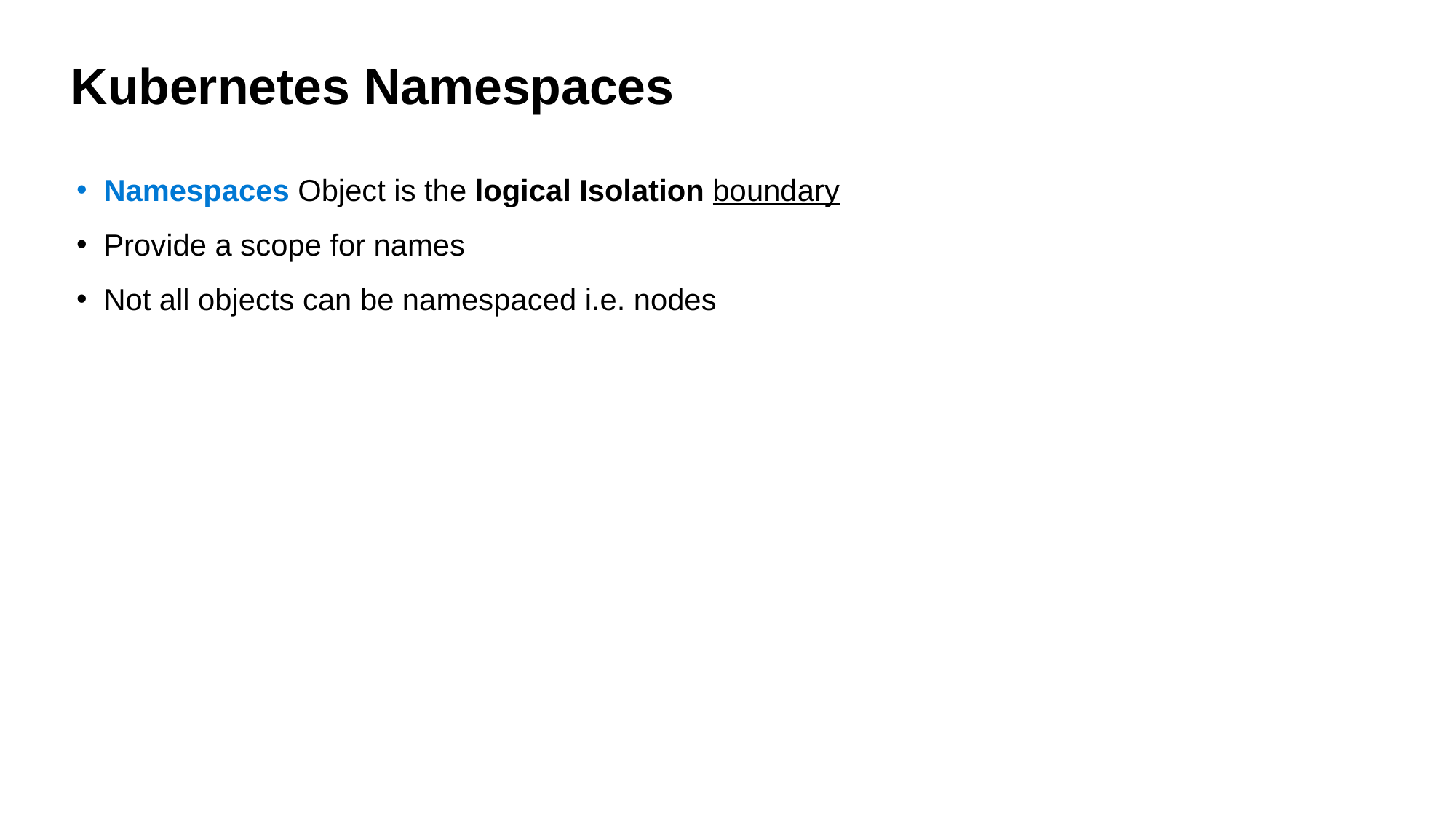

# Kubernetes Namespaces
Namespaces Object is the logical Isolation boundary
Provide a scope for names
Not all objects can be namespaced i.e. nodes